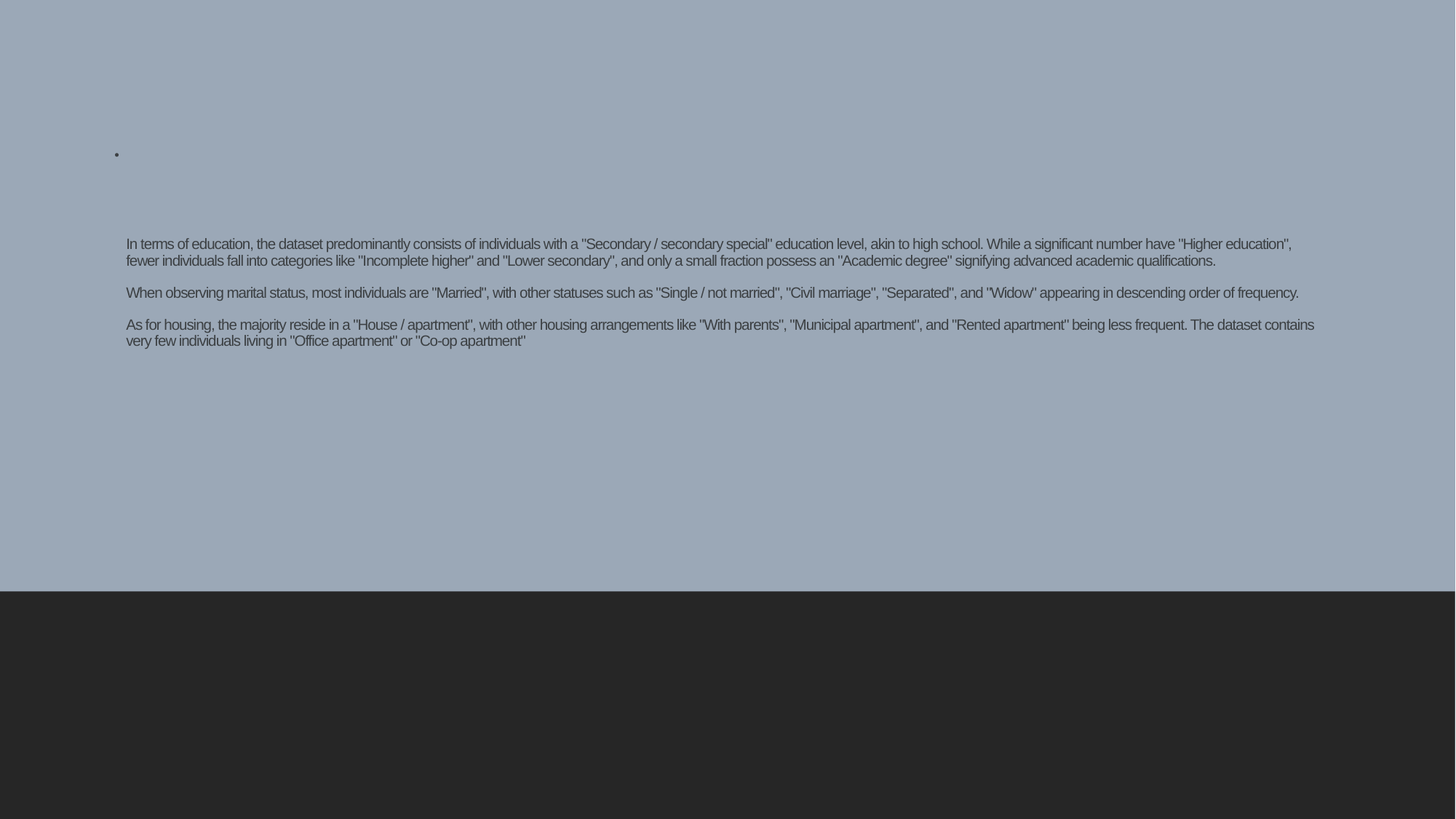

# In terms of education, the dataset predominantly consists of individuals with a "Secondary / secondary special" education level, akin to high school. While a significant number have "Higher education", fewer individuals fall into categories like "Incomplete higher" and "Lower secondary", and only a small fraction possess an "Academic degree" signifying advanced academic qualifications. When observing marital status, most individuals are "Married", with other statuses such as "Single / not married", "Civil marriage", "Separated", and "Widow" appearing in descending order of frequency. As for housing, the majority reside in a "House / apartment", with other housing arrangements like "With parents", "Municipal apartment", and "Rented apartment" being less frequent. The dataset contains very few individuals living in "Office apartment" or "Co-op apartment"